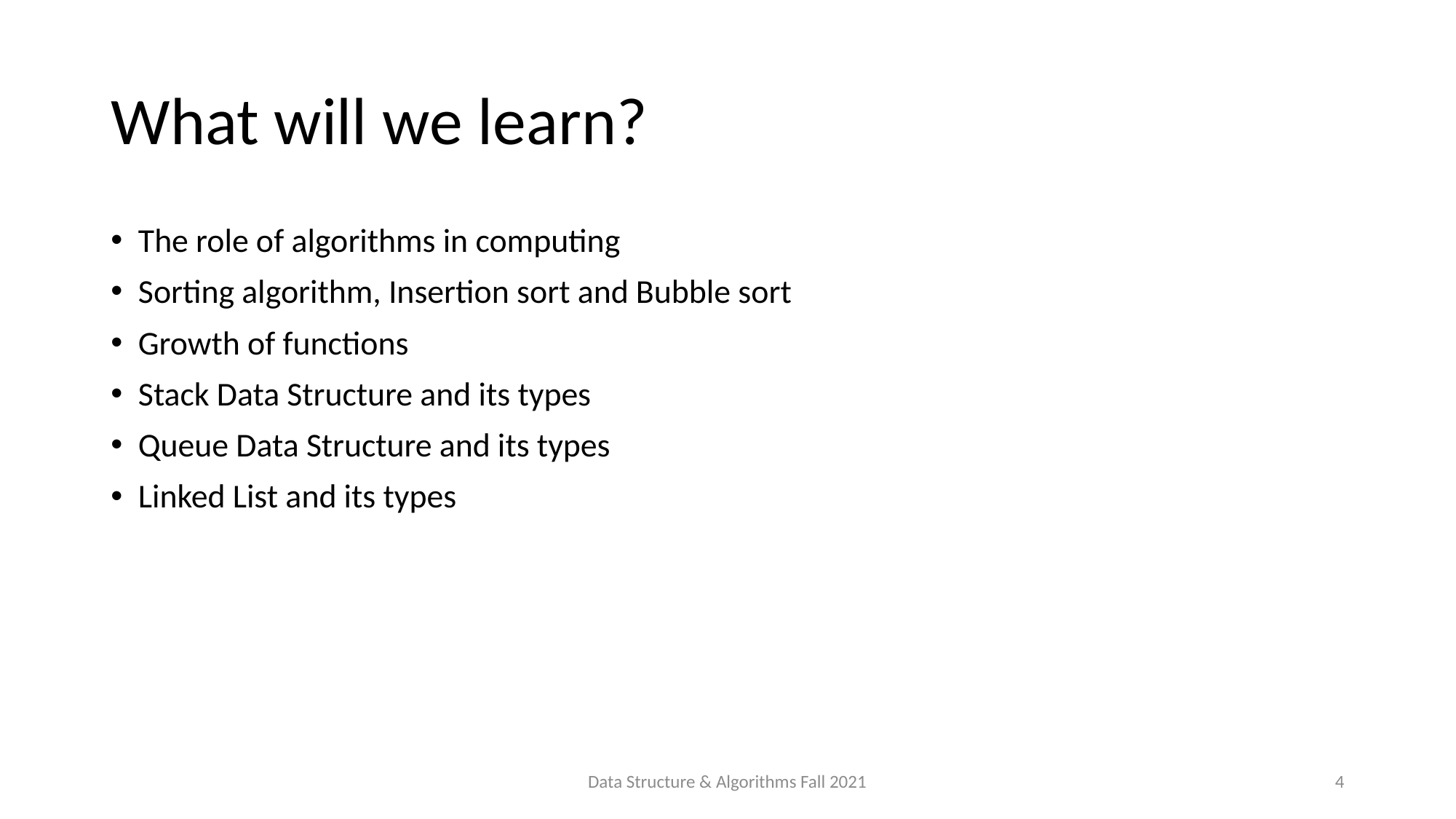

# What will we learn?
The role of algorithms in computing
Sorting algorithm, Insertion sort and Bubble sort
Growth of functions
Stack Data Structure and its types
Queue Data Structure and its types
Linked List and its types
Data Structure & Algorithms Fall 2021
4